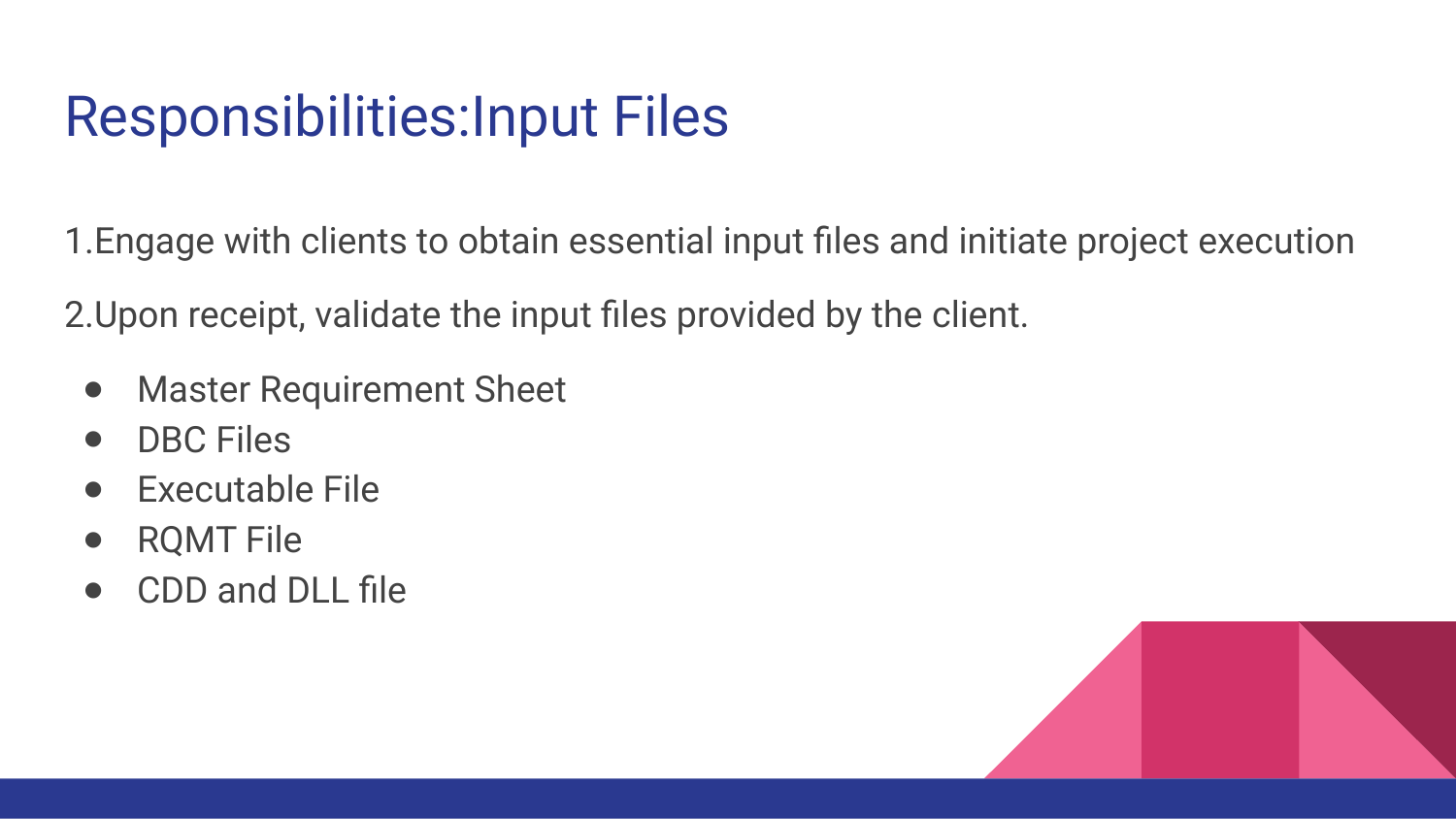

# Responsibilities:Input Files
1.Engage with clients to obtain essential input files and initiate project execution
2.Upon receipt, validate the input files provided by the client.
Master Requirement Sheet
DBC Files
Executable File
RQMT File
CDD and DLL file